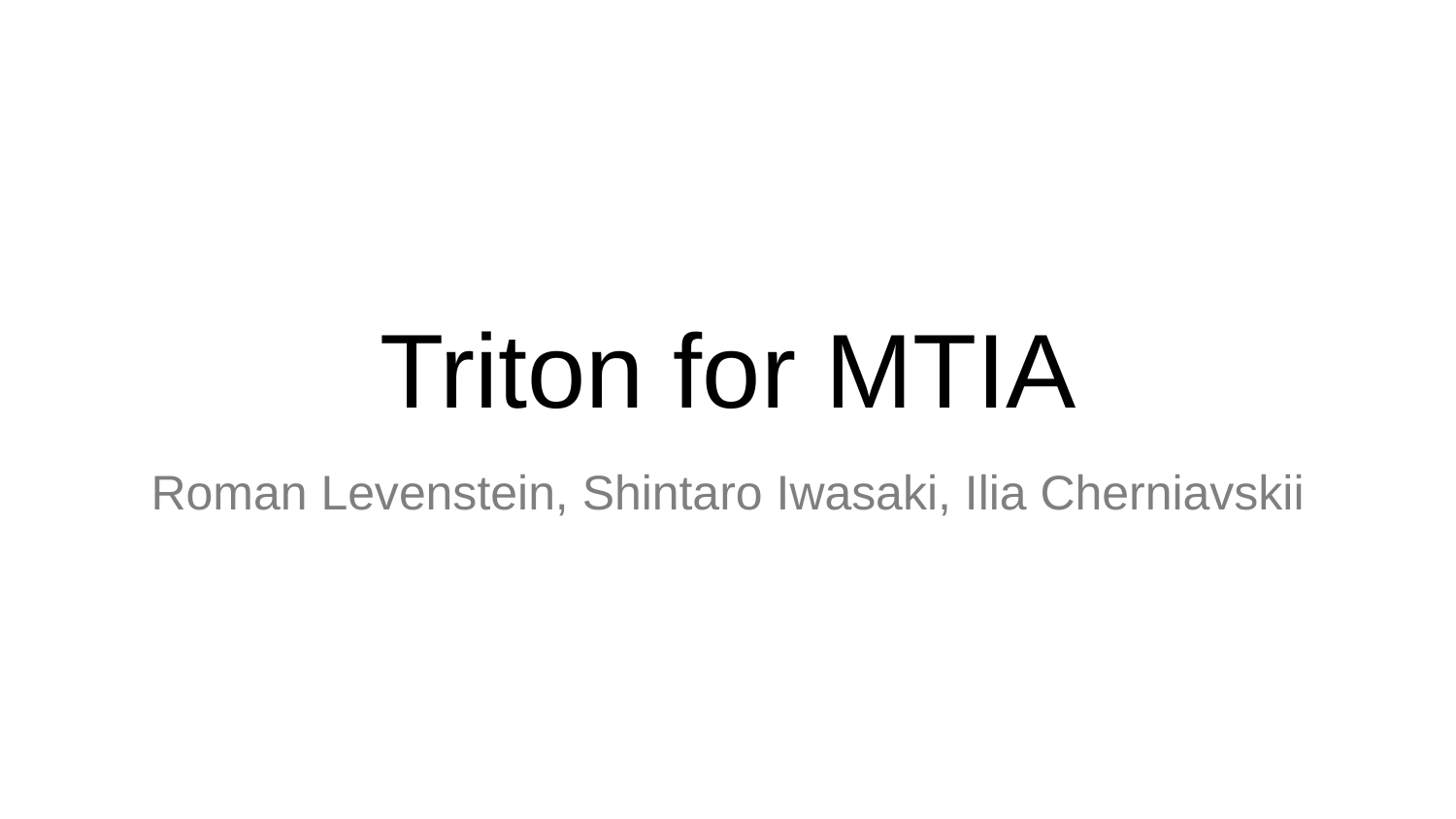

# Triton for MTIA
Roman Levenstein, Shintaro Iwasaki, Ilia Cherniavskii